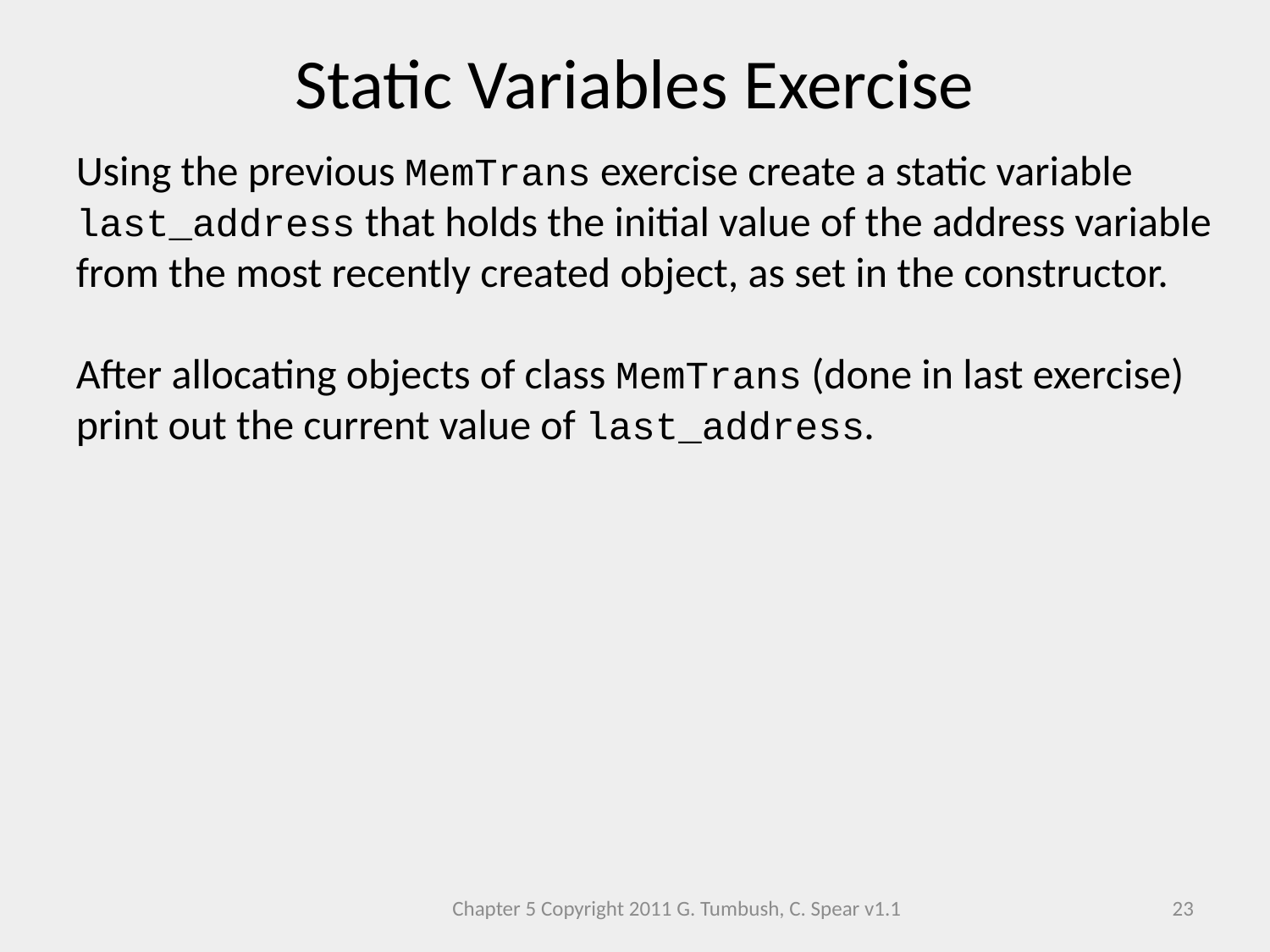

Static Variables Exercise
Using the previous MemTrans exercise create a static variable last_address that holds the initial value of the address variable from the most recently created object, as set in the constructor.

After allocating objects of class MemTrans (done in last exercise) print out the current value of last_address.
Chapter 5 Copyright 2011 G. Tumbush, C. Spear v1.1
23